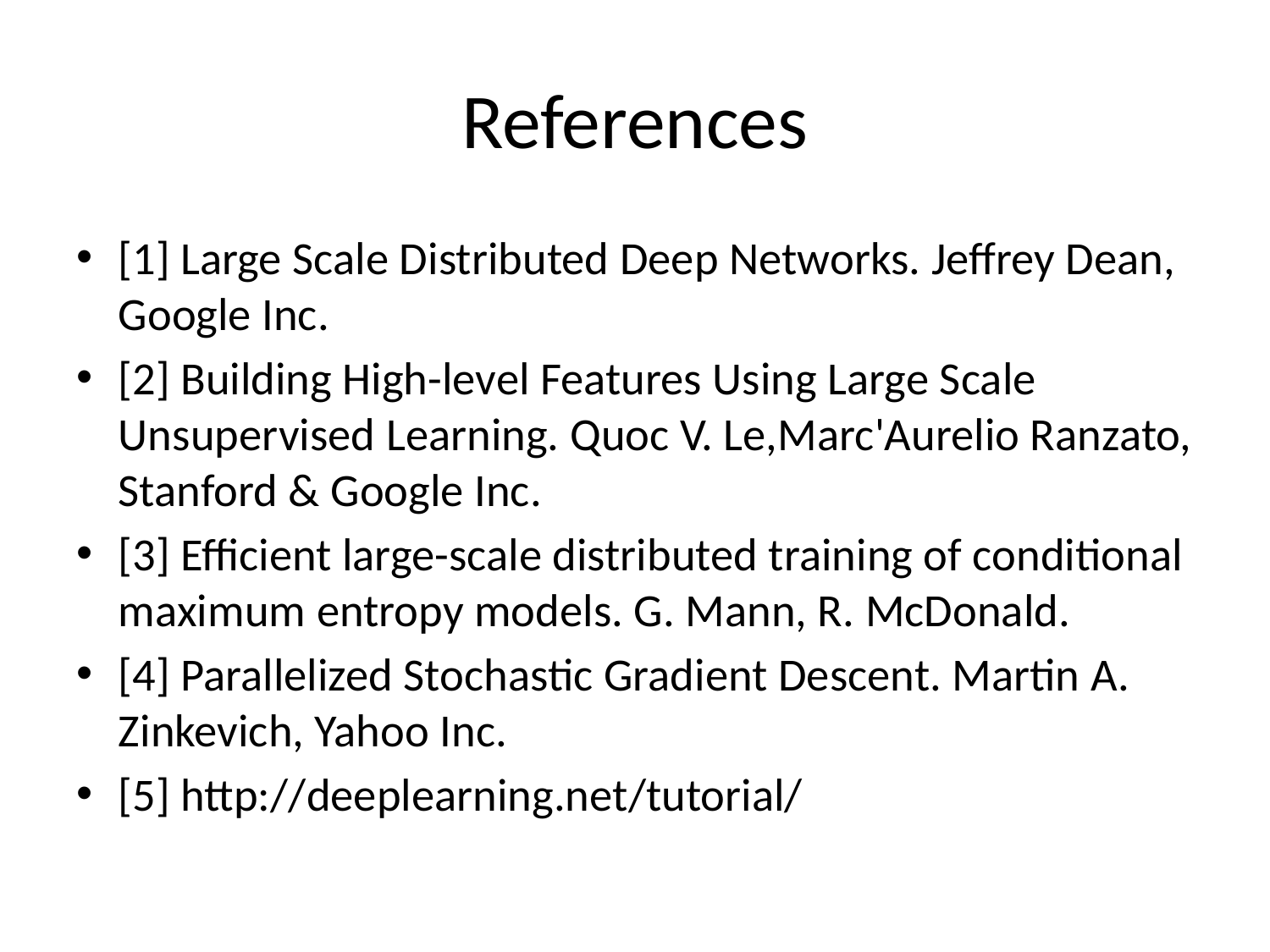

# References
[1] Large Scale Distributed Deep Networks. Jeffrey Dean, Google Inc.
[2] Building High-level Features Using Large Scale Unsupervised Learning. Quoc V. Le,Marc'Aurelio Ranzato, Stanford & Google Inc.
[3] Efficient large-scale distributed training of conditional maximum entropy models. G. Mann, R. McDonald.
[4] Parallelized Stochastic Gradient Descent. Martin A. Zinkevich, Yahoo Inc.
[5] http://deeplearning.net/tutorial/